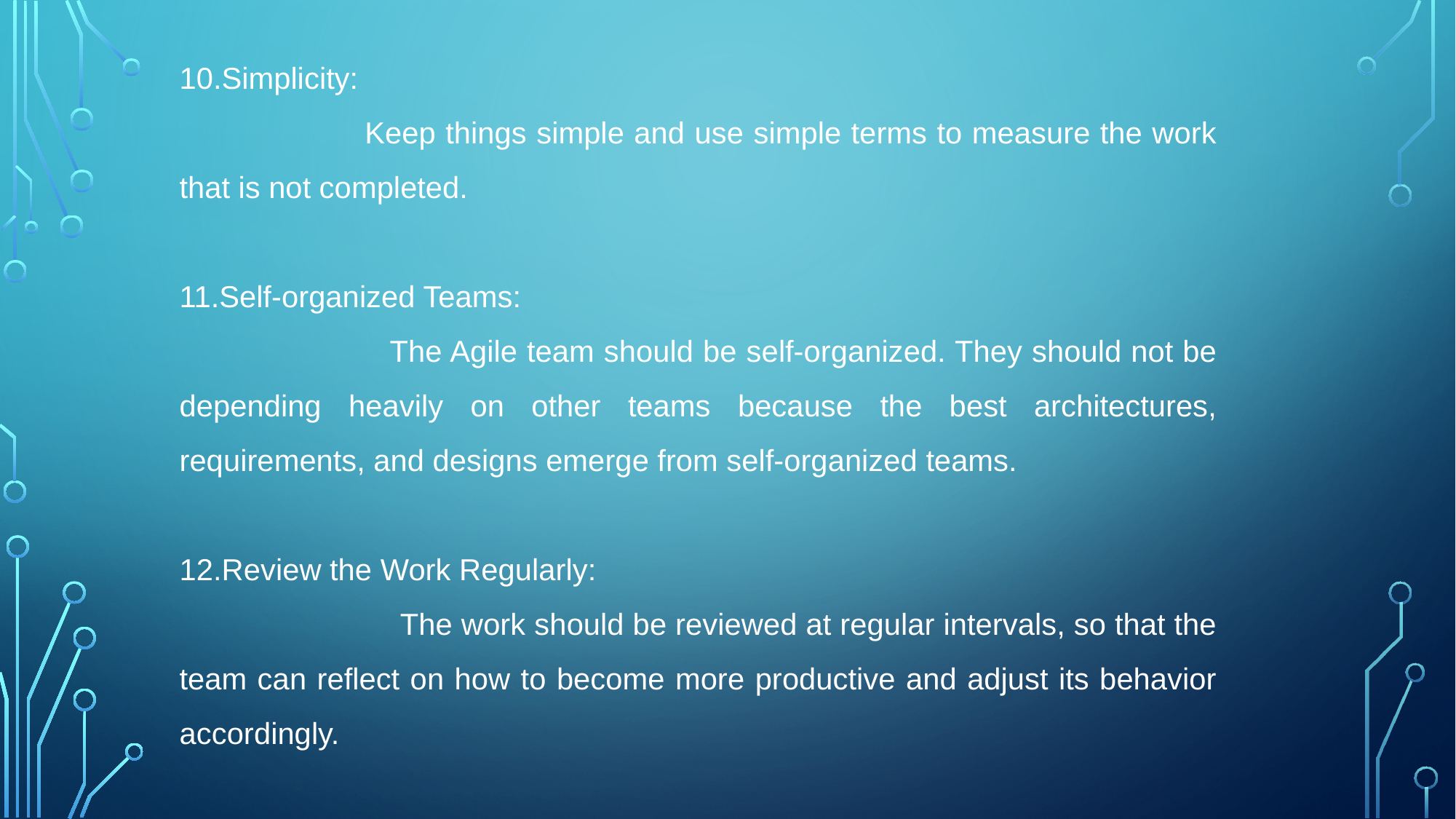

10.Simplicity:
                   Keep things simple and use simple terms to measure the work that is not completed.

11.Self-organized Teams:
                      The Agile team should be self-organized. They should not be depending heavily on other teams because the best architectures, requirements, and designs emerge from self-organized teams.

12.Review the Work Regularly:
                         The work should be reviewed at regular intervals, so that the team can reflect on how to become more productive and adjust its behavior accordingly.